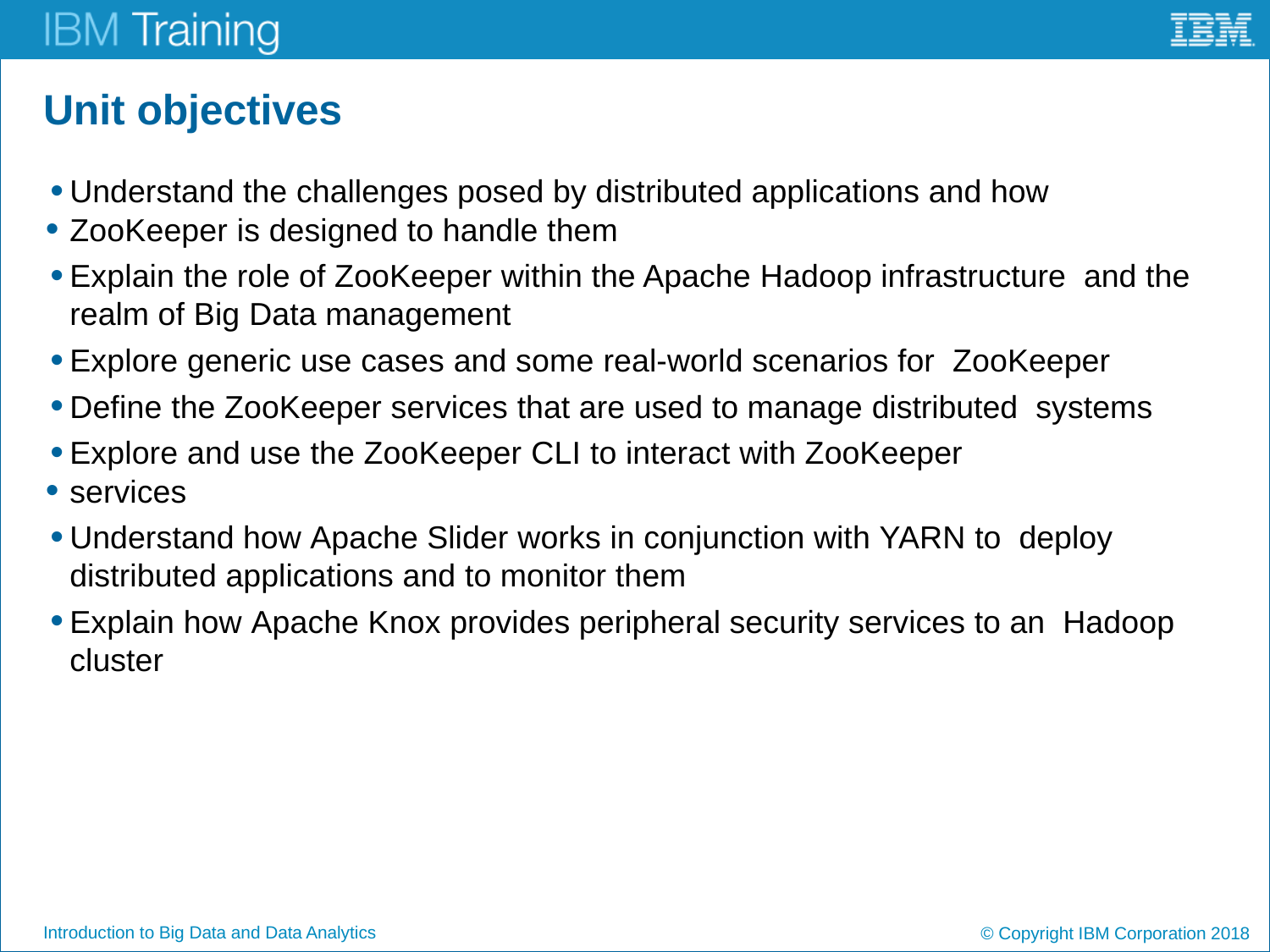

# Unit objectives
Understand the challenges posed by distributed applications and how
ZooKeeper is designed to handle them
Explain the role of ZooKeeper within the Apache Hadoop infrastructure  and the realm of Big Data management
Explore generic use cases and some real-world scenarios for  ZooKeeper
Define the ZooKeeper services that are used to manage distributed  systems
Explore and use the ZooKeeper CLI to interact with ZooKeeper
services
Understand how Apache Slider works in conjunction with YARN to  deploy distributed applications and to monitor them
Explain how Apache Knox provides peripheral security services to an  Hadoop cluster